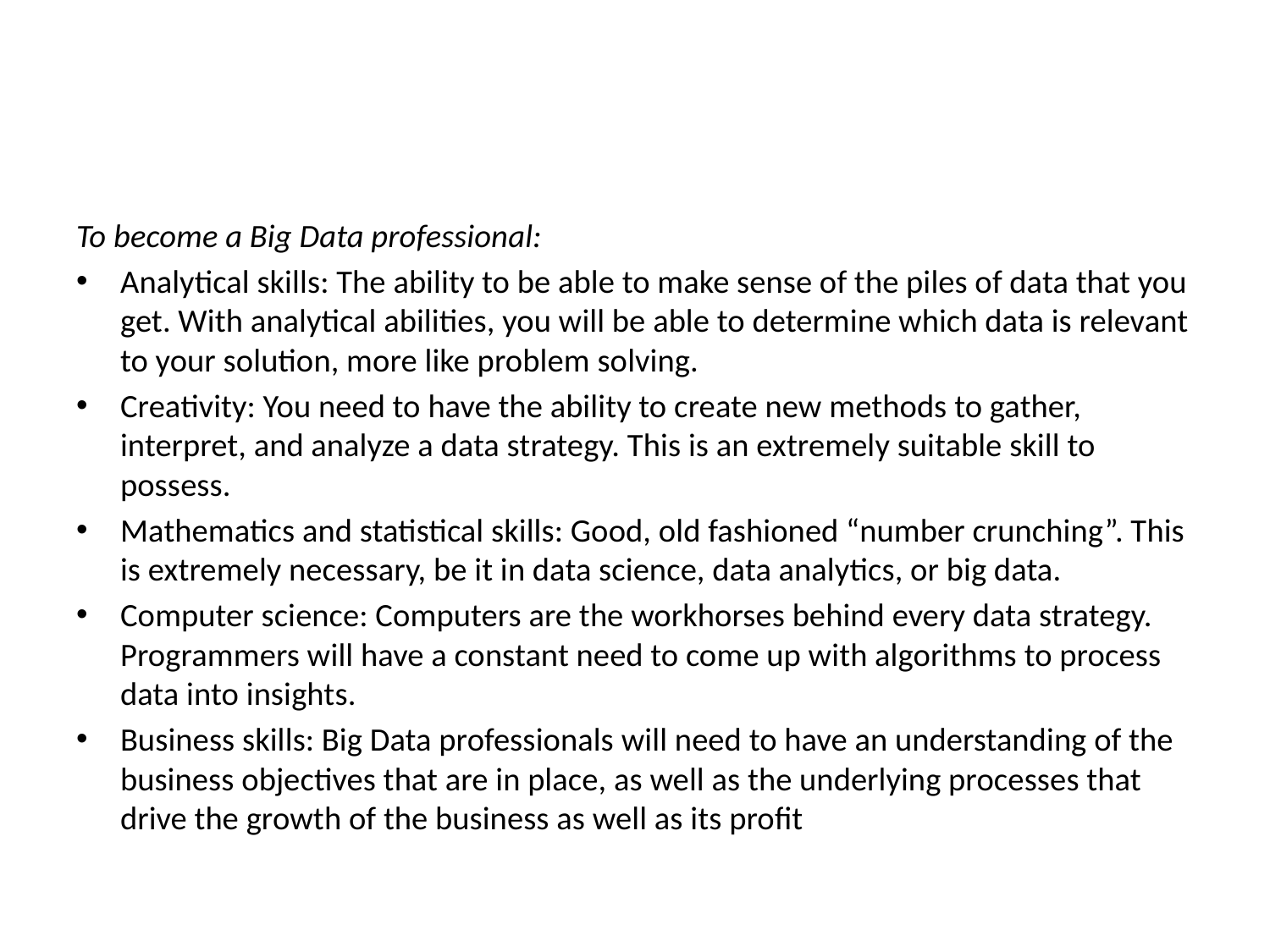

#
To become a Big Data professional:
Analytical skills: The ability to be able to make sense of the piles of data that you get. With analytical abilities, you will be able to determine which data is relevant to your solution, more like problem solving.
Creativity: You need to have the ability to create new methods to gather, interpret, and analyze a data strategy. This is an extremely suitable skill to possess.
Mathematics and statistical skills: Good, old fashioned “number crunching”. This is extremely necessary, be it in data science, data analytics, or big data.
Computer science: Computers are the workhorses behind every data strategy. Programmers will have a constant need to come up with algorithms to process data into insights.
Business skills: Big Data professionals will need to have an understanding of the business objectives that are in place, as well as the underlying processes that drive the growth of the business as well as its profit